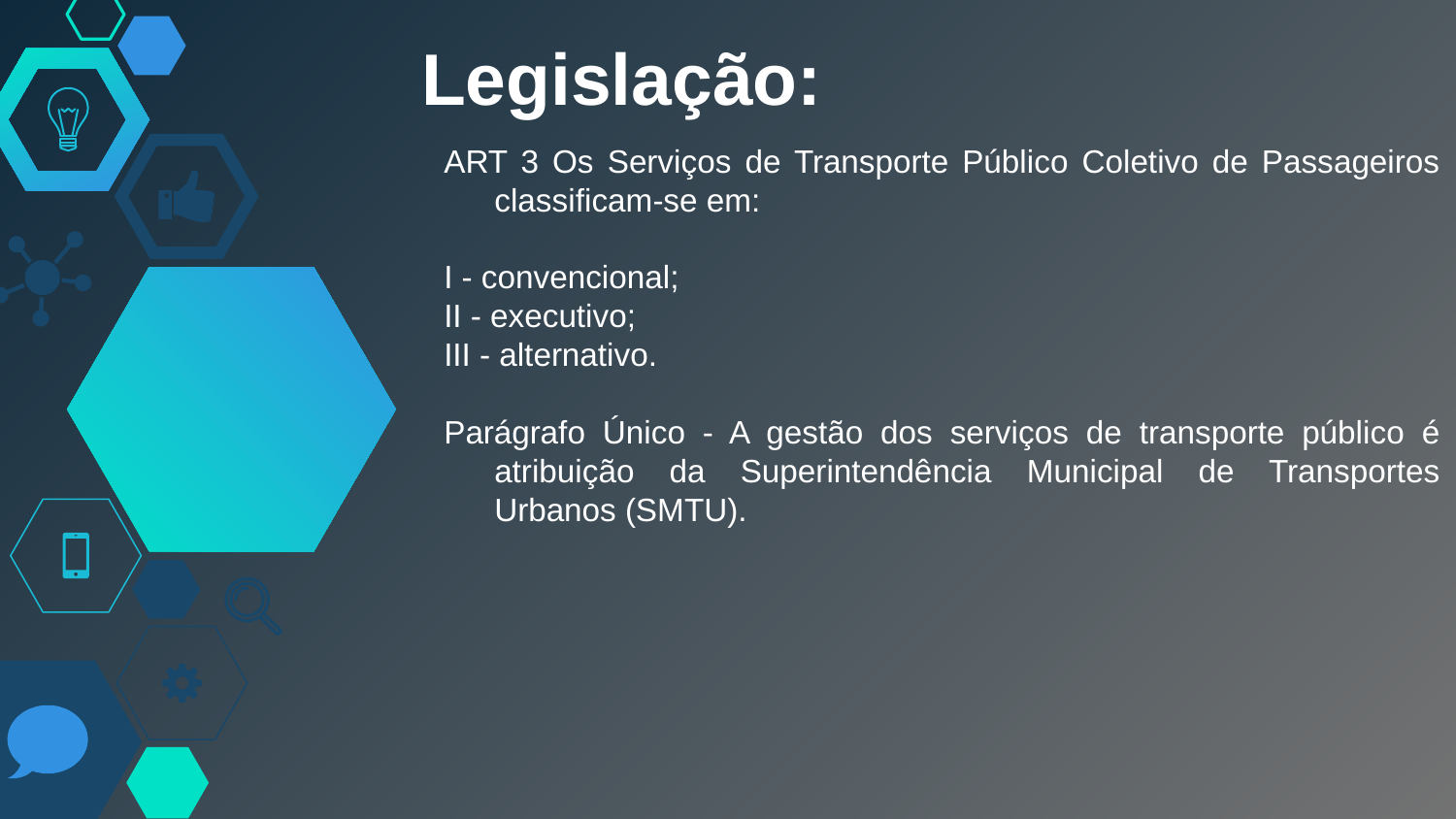

# Legislação:
ART 3 Os Serviços de Transporte Público Coletivo de Passageiros classificam-se em:

I - convencional;
II - executivo;
III - alternativo.

Parágrafo Único - A gestão dos serviços de transporte público é atribuição da Superintendência Municipal de Transportes Urbanos (SMTU).